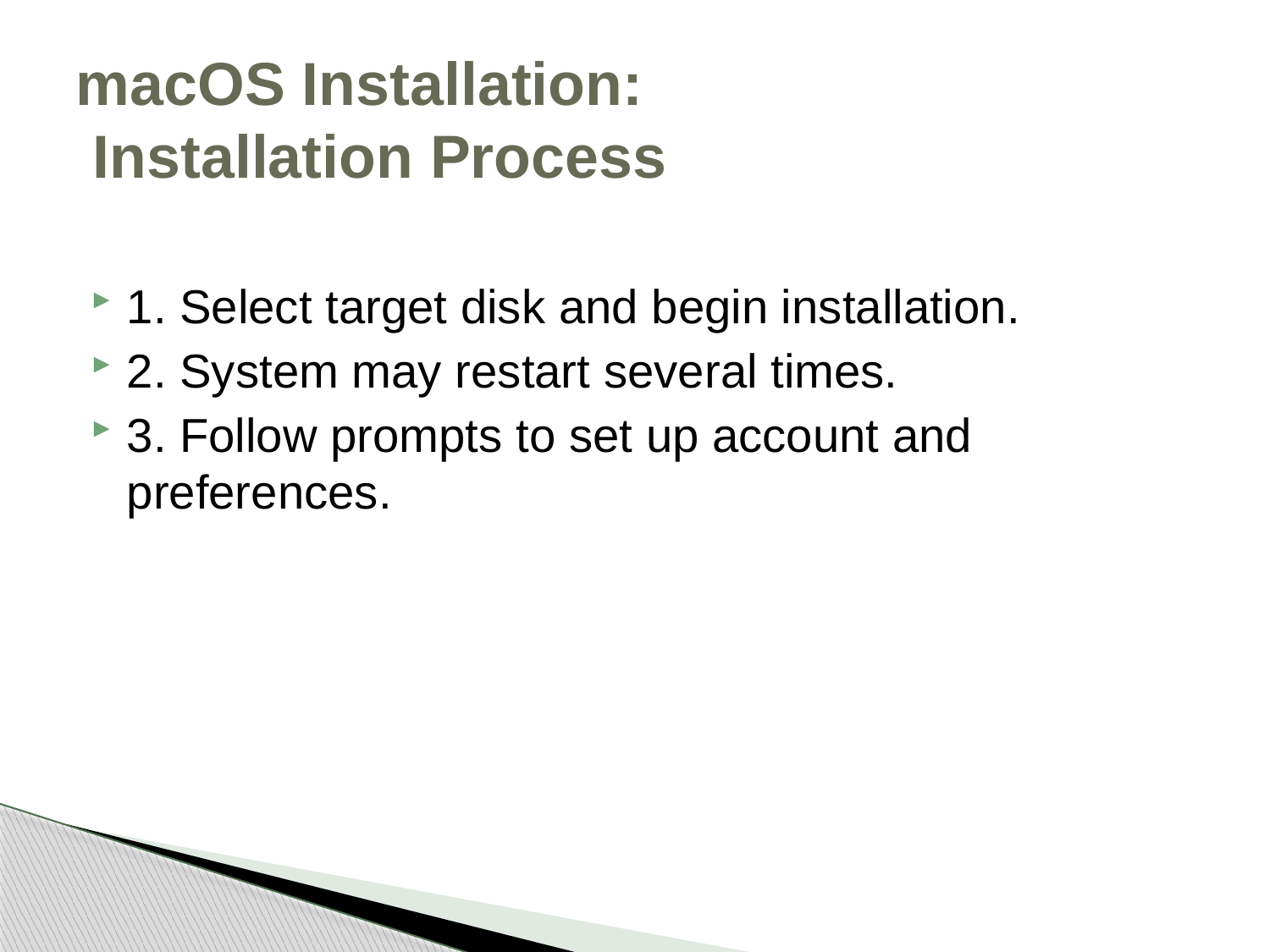

# macOS Installation: Installation Process

1. Select target disk and begin installation.
2. System may restart several times.
3. Follow prompts to set up account and preferences.